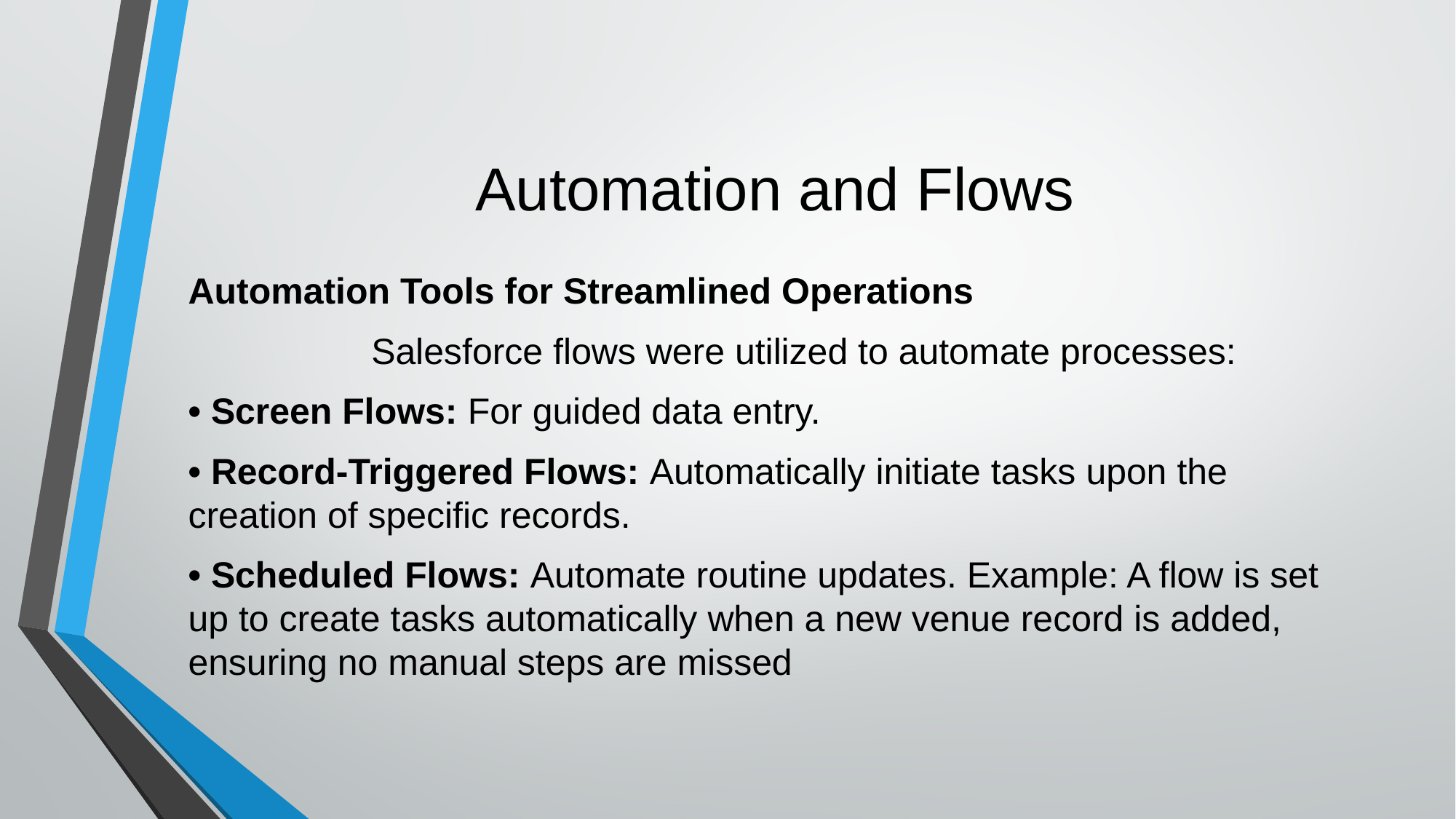

# Automation and Flows
Automation Tools for Streamlined Operations
                  Salesforce flows were utilized to automate processes:
• Screen Flows: For guided data entry.
• Record-Triggered Flows: Automatically initiate tasks upon the creation of specific records.
• Scheduled Flows: Automate routine updates. Example: A flow is set up to create tasks automatically when a new venue record is added, ensuring no manual steps are missed